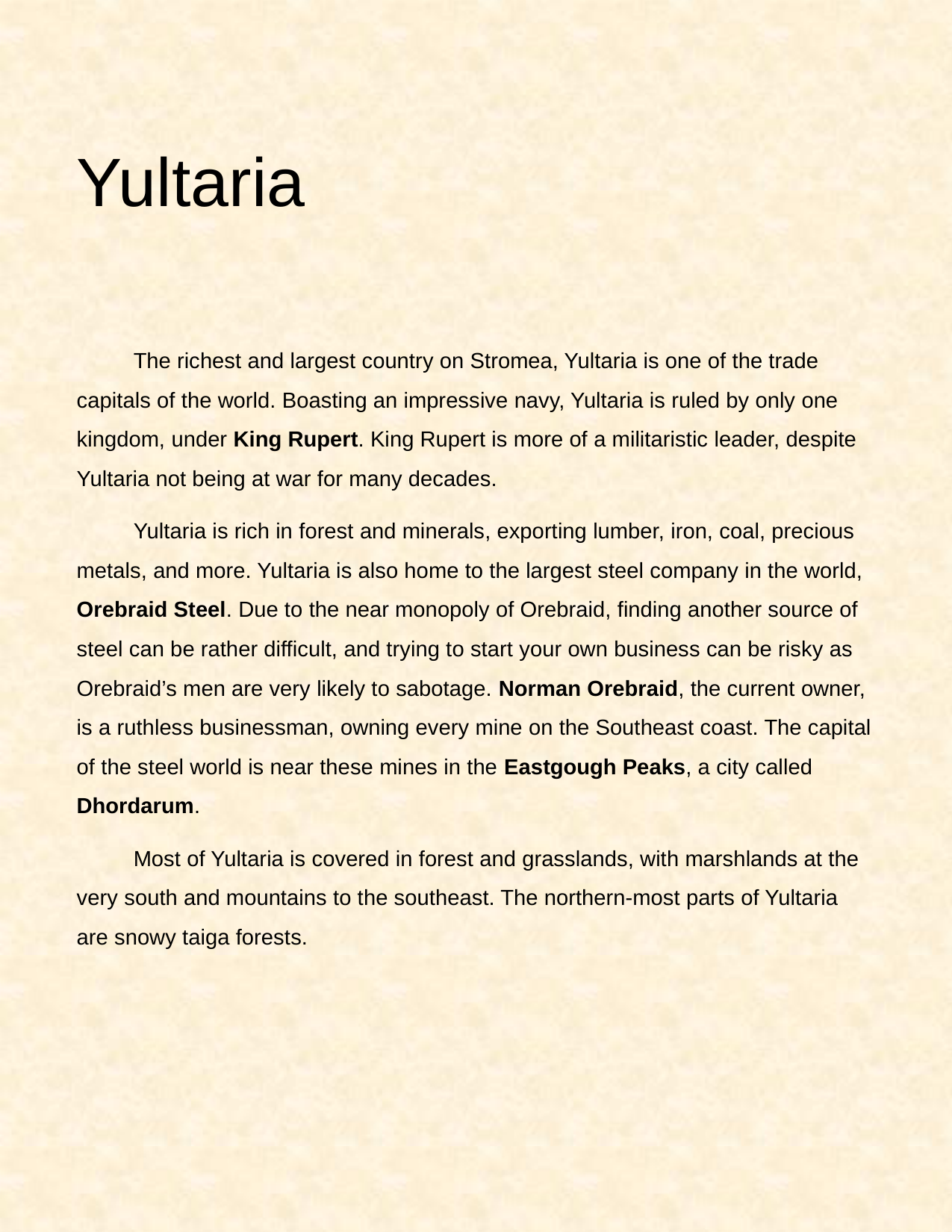

# Yultaria
The richest and largest country on Stromea, Yultaria is one of the trade capitals of the world. Boasting an impressive navy, Yultaria is ruled by only one kingdom, under King Rupert. King Rupert is more of a militaristic leader, despite Yultaria not being at war for many decades.
Yultaria is rich in forest and minerals, exporting lumber, iron, coal, precious metals, and more. Yultaria is also home to the largest steel company in the world, Orebraid Steel. Due to the near monopoly of Orebraid, finding another source of steel can be rather difficult, and trying to start your own business can be risky as Orebraid’s men are very likely to sabotage. Norman Orebraid, the current owner, is a ruthless businessman, owning every mine on the Southeast coast. The capital of the steel world is near these mines in the Eastgough Peaks, a city called Dhordarum.
Most of Yultaria is covered in forest and grasslands, with marshlands at the very south and mountains to the southeast. The northern-most parts of Yultaria are snowy taiga forests.